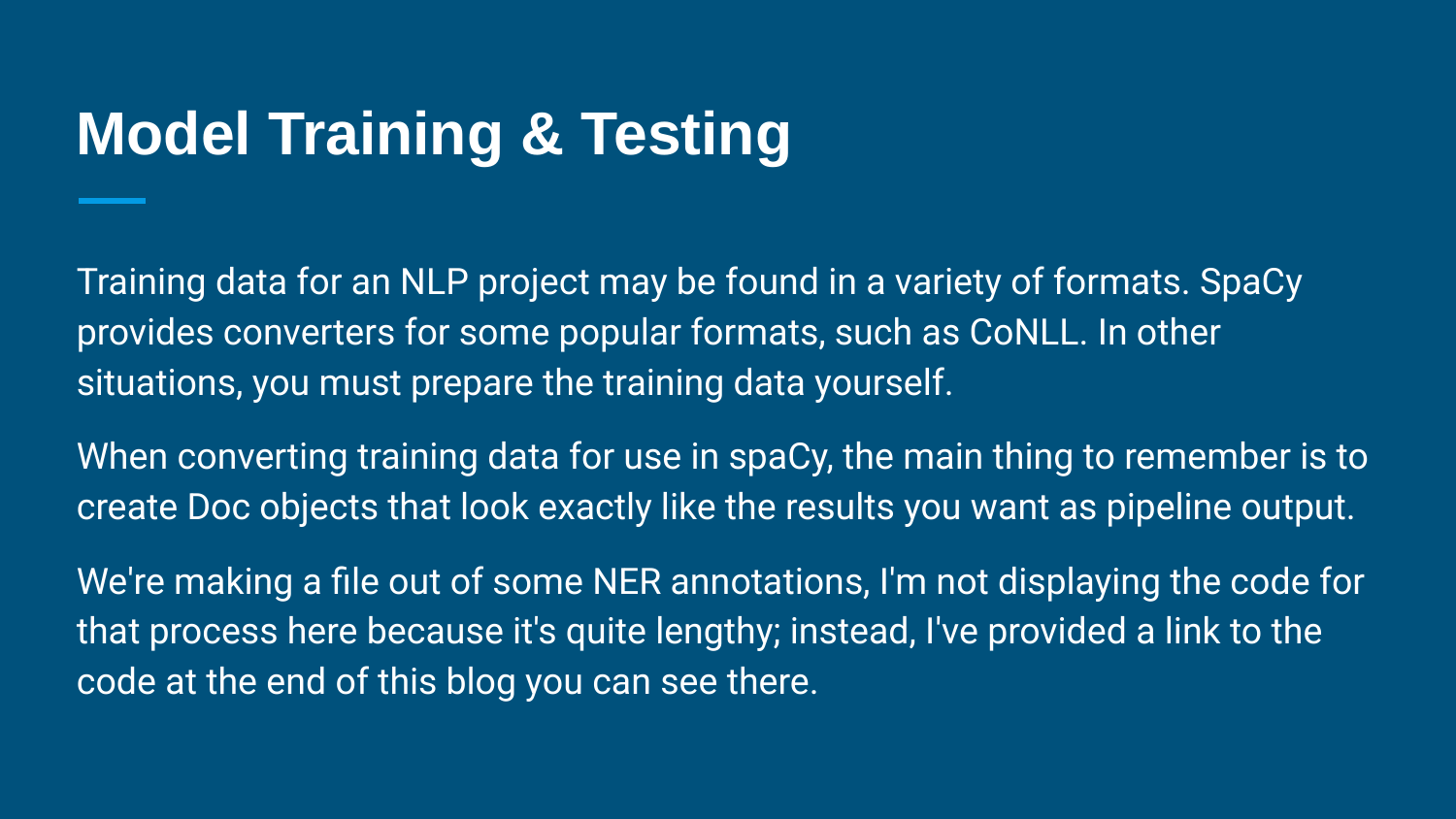

# Model Training & Testing
Training data for an NLP project may be found in a variety of formats. SpaCy provides converters for some popular formats, such as CoNLL. In other situations, you must prepare the training data yourself.
When converting training data for use in spaCy, the main thing to remember is to create Doc objects that look exactly like the results you want as pipeline output.
We're making a file out of some NER annotations, I'm not displaying the code for that process here because it's quite lengthy; instead, I've provided a link to the code at the end of this blog you can see there.